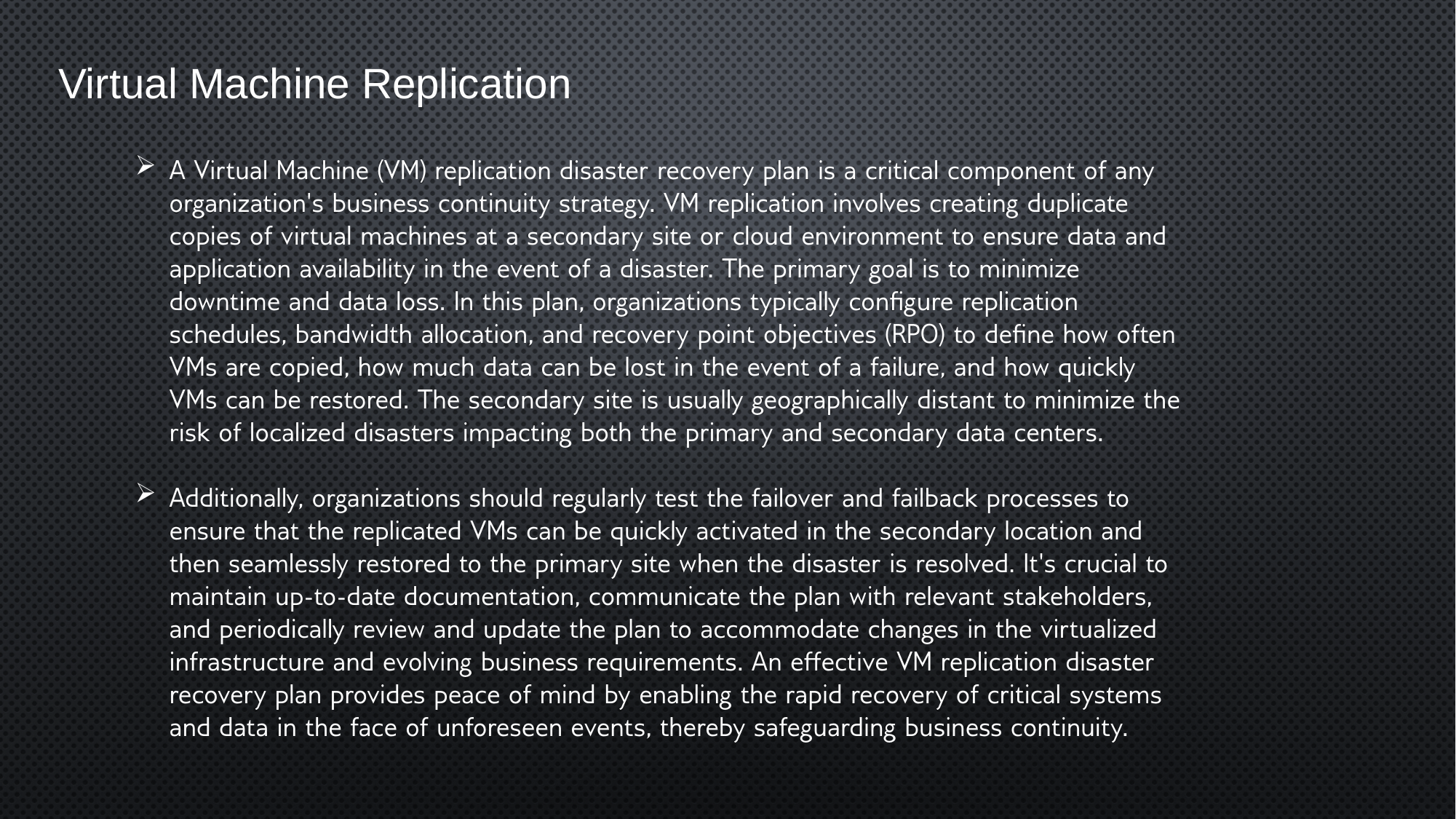

Virtual Machine Replication

A Virtual Machine (VM) replication disaster recovery plan is a critical component of any organization's business continuity strategy. VM replication involves creating duplicate copies of virtual machines at a secondary site or cloud environment to ensure data and application availability in the event of a disaster. The primary goal is to minimize downtime and data loss. In this plan, organizations typically configure replication schedules, bandwidth allocation, and recovery point objectives (RPO) to define how often VMs are copied, how much data can be lost in the event of a failure, and how quickly VMs can be restored. The secondary site is usually geographically distant to minimize the risk of localized disasters impacting both the primary and secondary data centers.

Additionally, organizations should regularly test the failover and failback processes to ensure that the replicated VMs can be quickly activated in the secondary location and then seamlessly restored to the primary site when the disaster is resolved. It's crucial to maintain up-to-date documentation, communicate the plan with relevant stakeholders, and periodically review and update the plan to accommodate changes in the virtualized infrastructure and evolving business requirements. An effective VM replication disaster recovery plan provides peace of mind by enabling the rapid recovery of critical systems and data in the face of unforeseen events, thereby safeguarding business continuity.